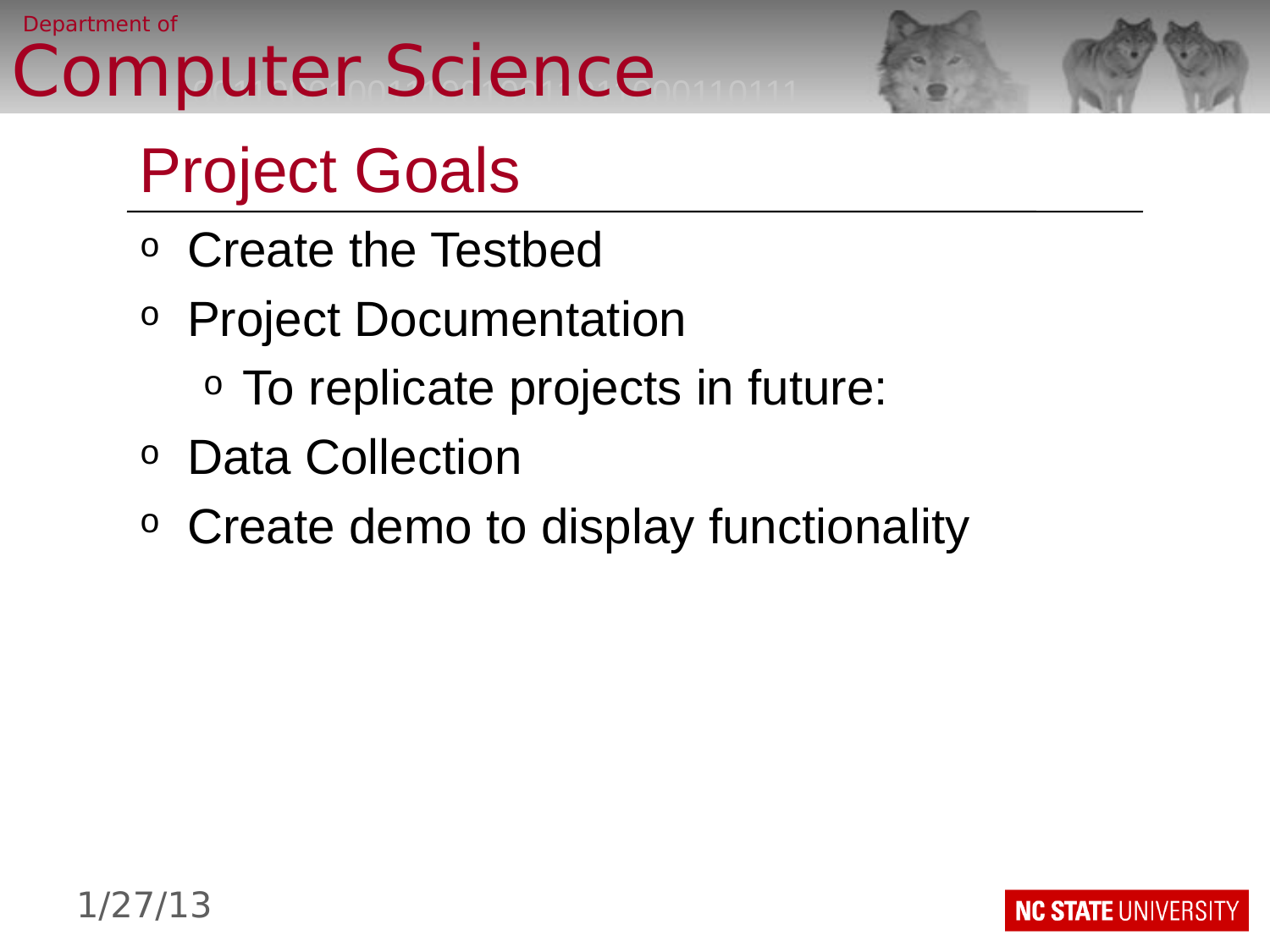

Project Goals
Create the Testbed
Project Documentation
To replicate projects in future:
Data Collection
Create demo to display functionality
1/27/13